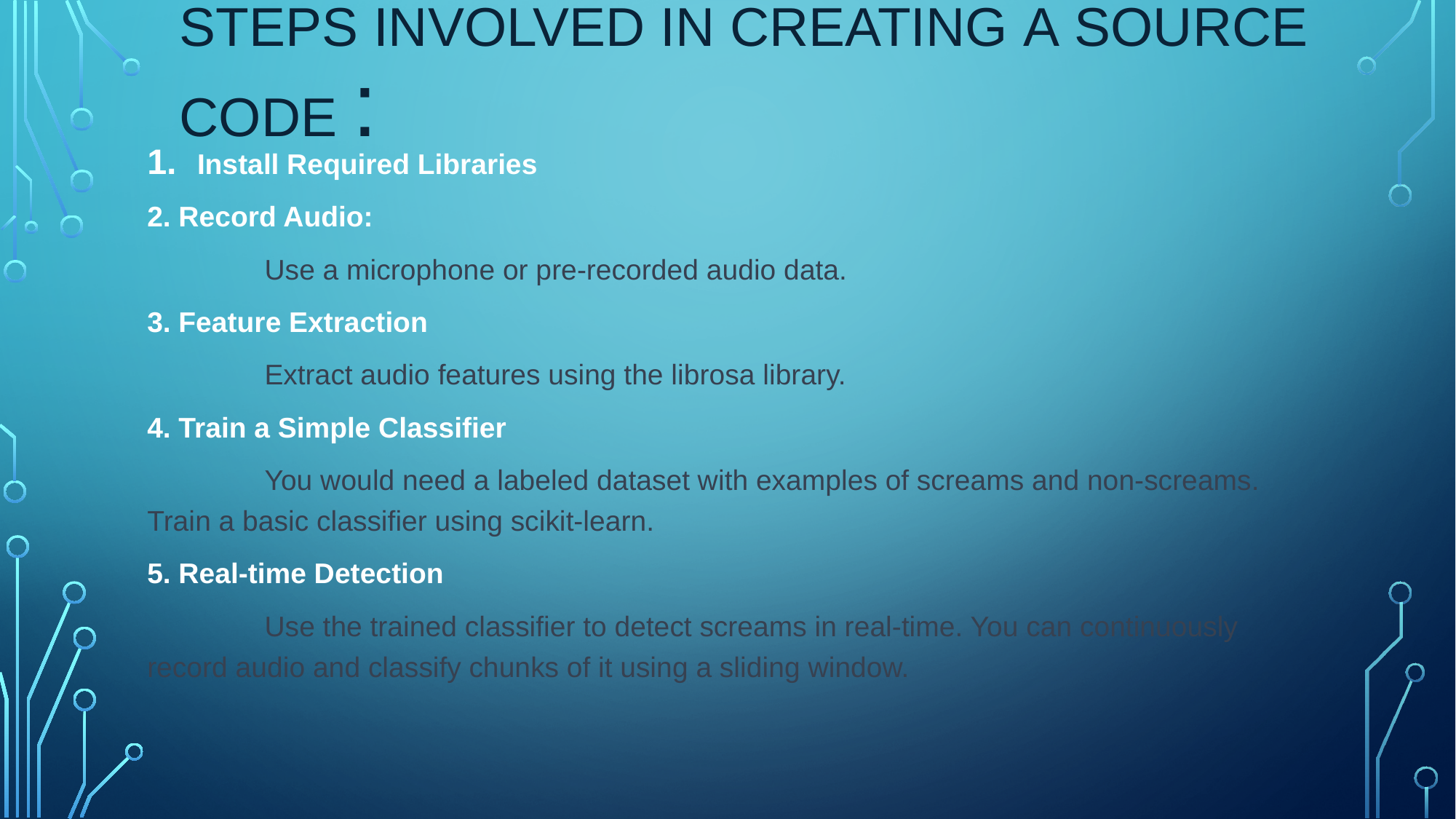

# STEPS INVOLVED IN CREATING A SOURCE CODE :
Install Required Libraries
2. Record Audio:
               Use a microphone or pre-recorded audio data.
3. Feature Extraction
               Extract audio features using the librosa library.
4. Train a Simple Classifier
               You would need a labeled dataset with examples of screams and non-screams. Train a basic classifier using scikit-learn.
5. Real-time Detection
               Use the trained classifier to detect screams in real-time. You can continuously record audio and classify chunks of it using a sliding window.